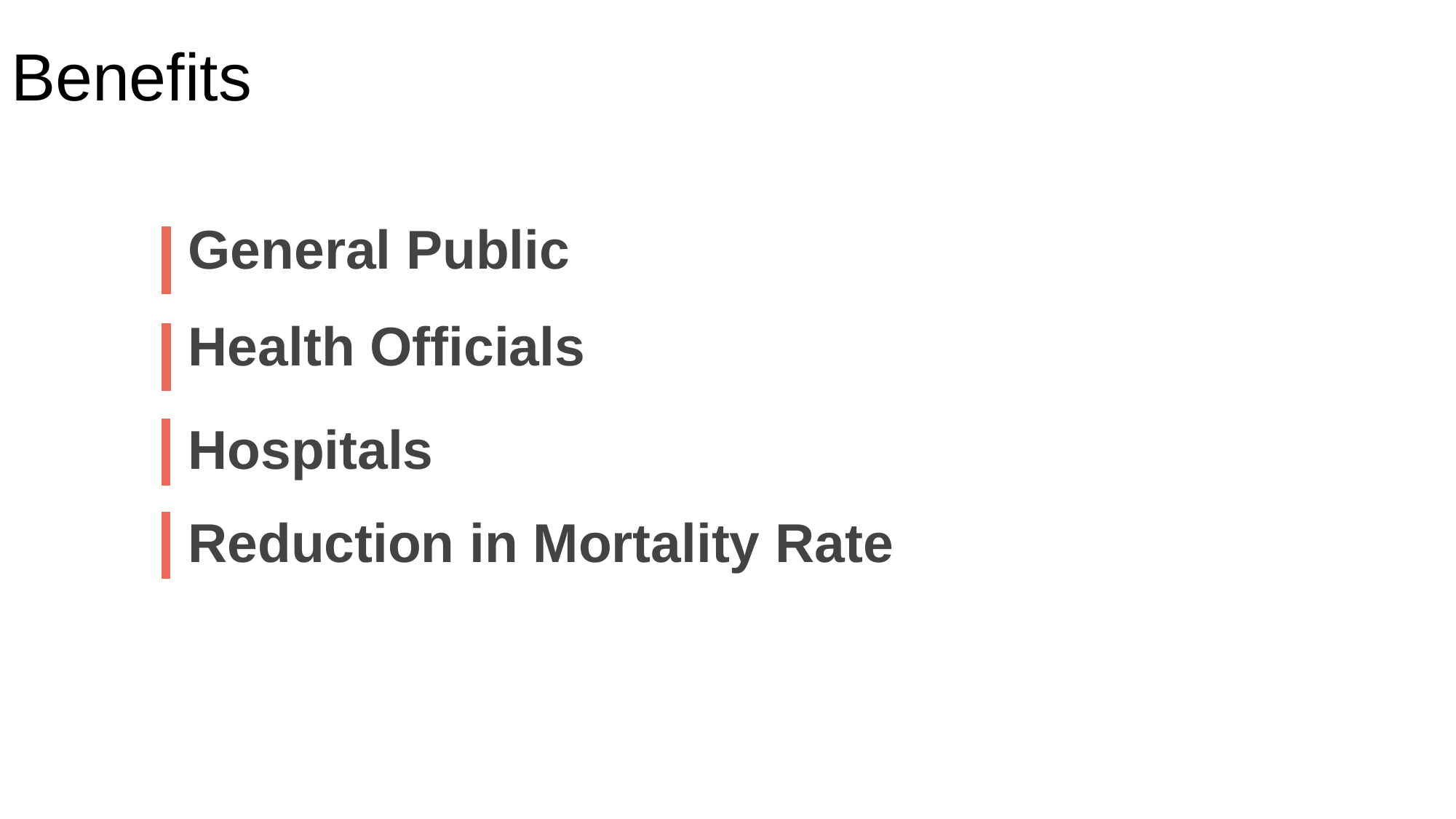

# Benefits
General Public

Health Officials

Hospitals

Reduction in Mortality Rate